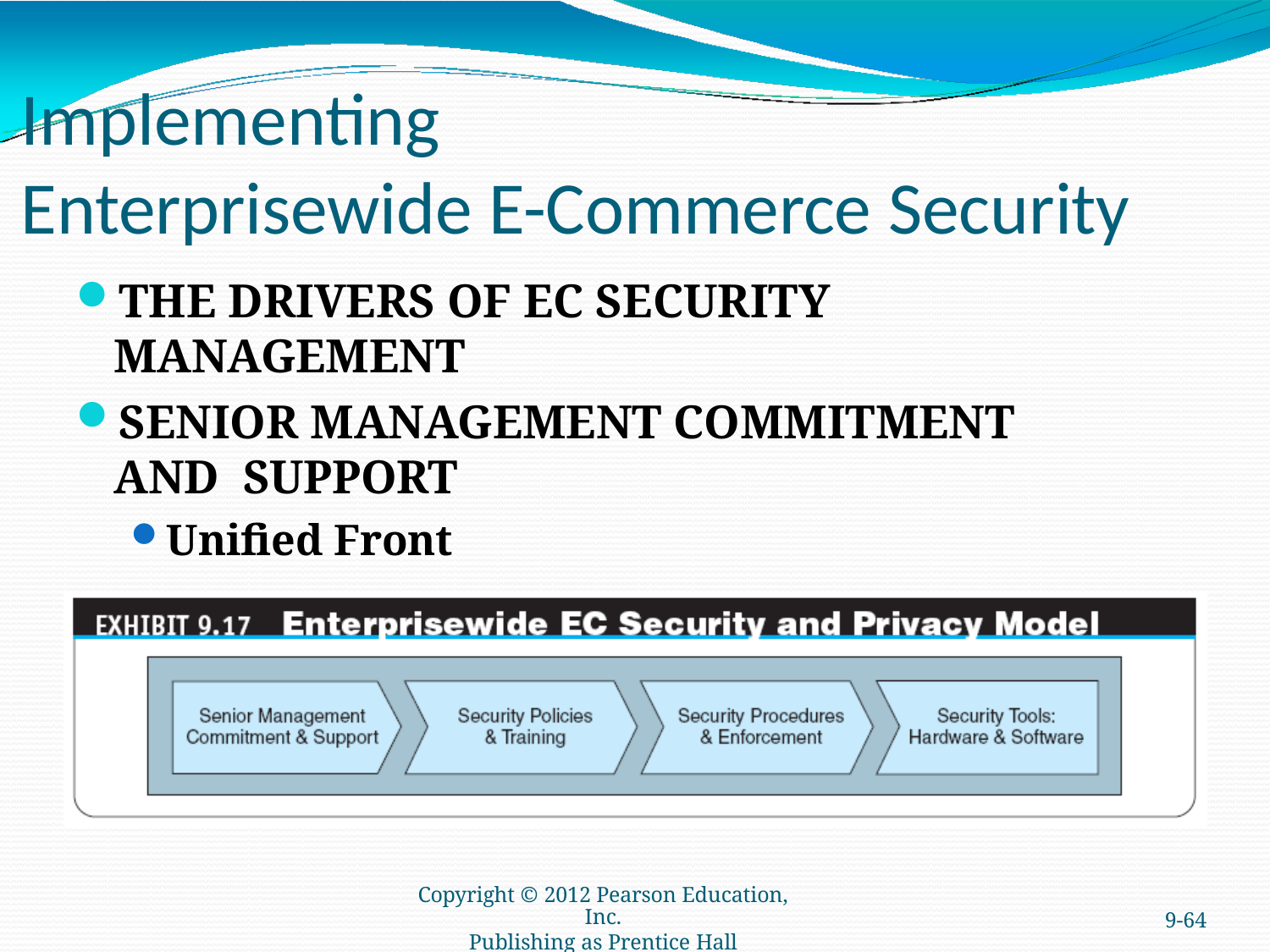

# Implementing
Enterprisewide E-Commerce Security
THE DRIVERS OF EC SECURITY MANAGEMENT
SENIOR MANAGEMENT COMMITMENT AND  SUPPORT
Unified Front

Copyright © 2012 Pearson Education, Inc.
Publishing as Prentice Hall
9-64